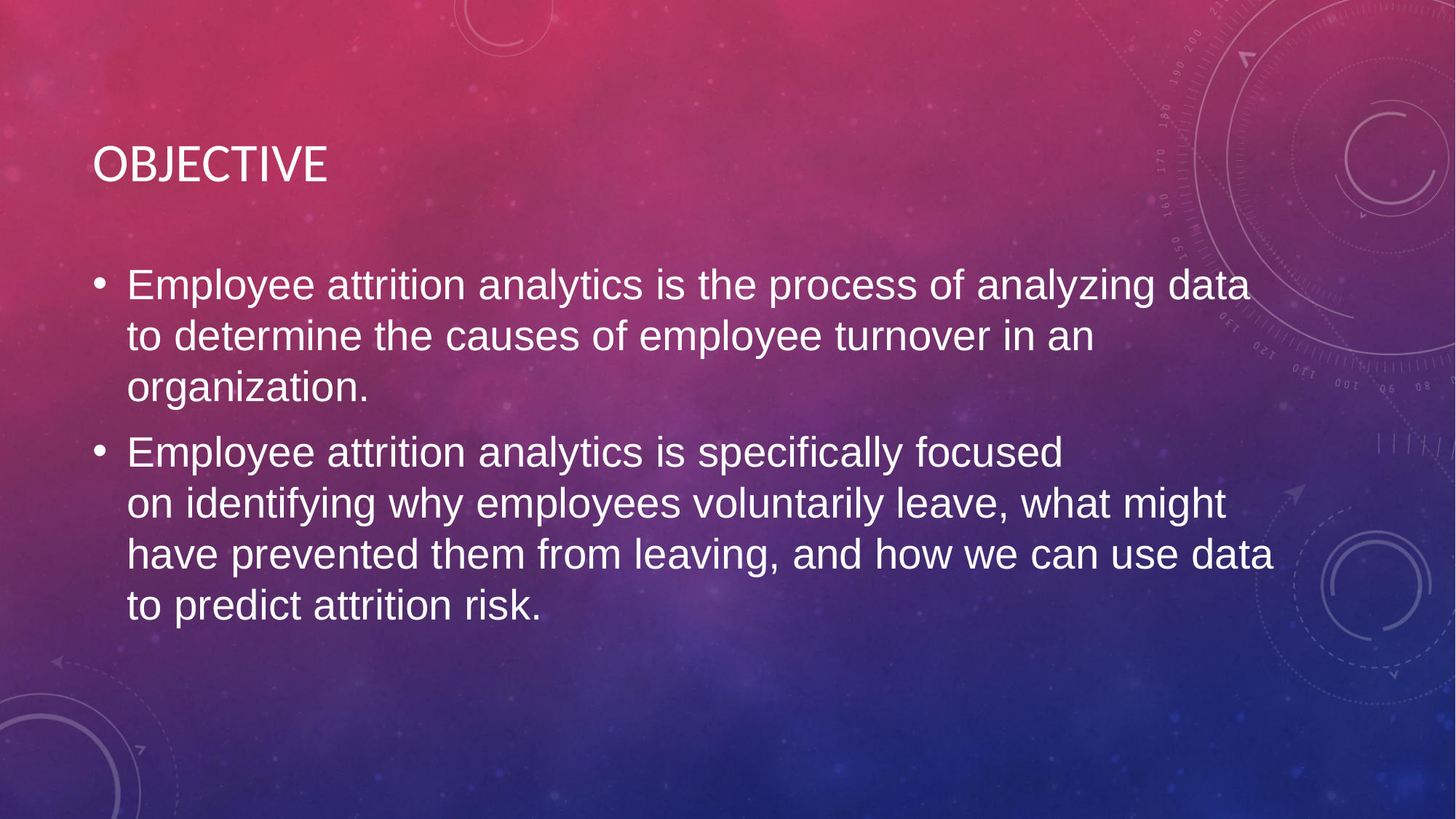

# Objective
Employee attrition analytics is the process of analyzing data to determine the causes of employee turnover in an organization.
Employee attrition analytics is specifically focused on identifying why employees voluntarily leave, what might have prevented them from leaving, and how we can use data to predict attrition risk.